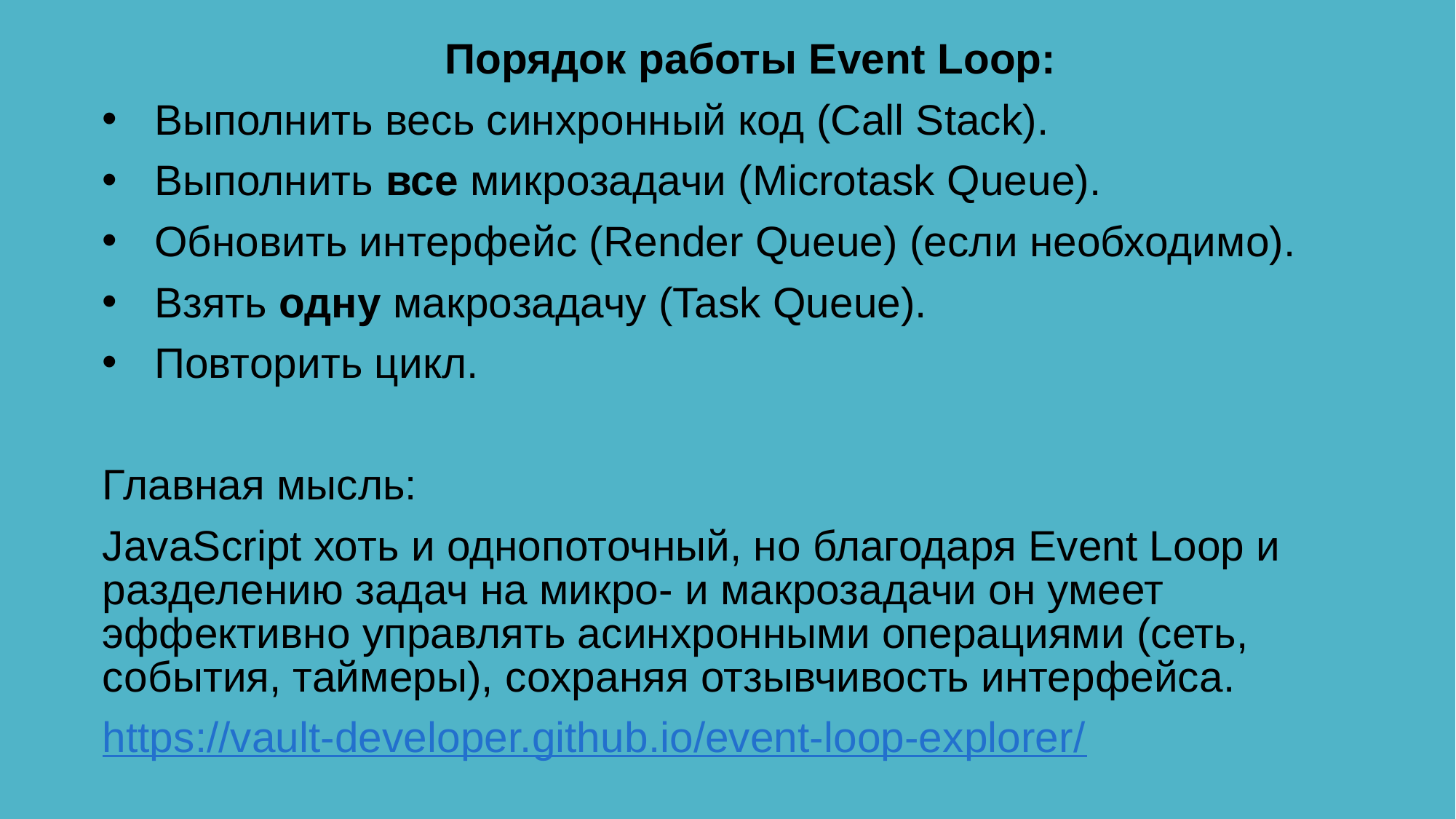

Порядок работы Event Loop:
Выполнить весь синхронный код (Call Stack).
Выполнить все микрозадачи (Microtask Queue).
Обновить интерфейс (Render Queue) (если необходимо).
Взять одну макрозадачу (Task Queue).
Повторить цикл.

Главная мысль:
JavaScript хоть и однопоточный, но благодаря Event Loop и разделению задач на микро- и макрозадачи он умеет эффективно управлять асинхронными операциями (сеть, события, таймеры), сохраняя отзывчивость интерфейса.
https://vault-developer.github.io/event-loop-explorer/